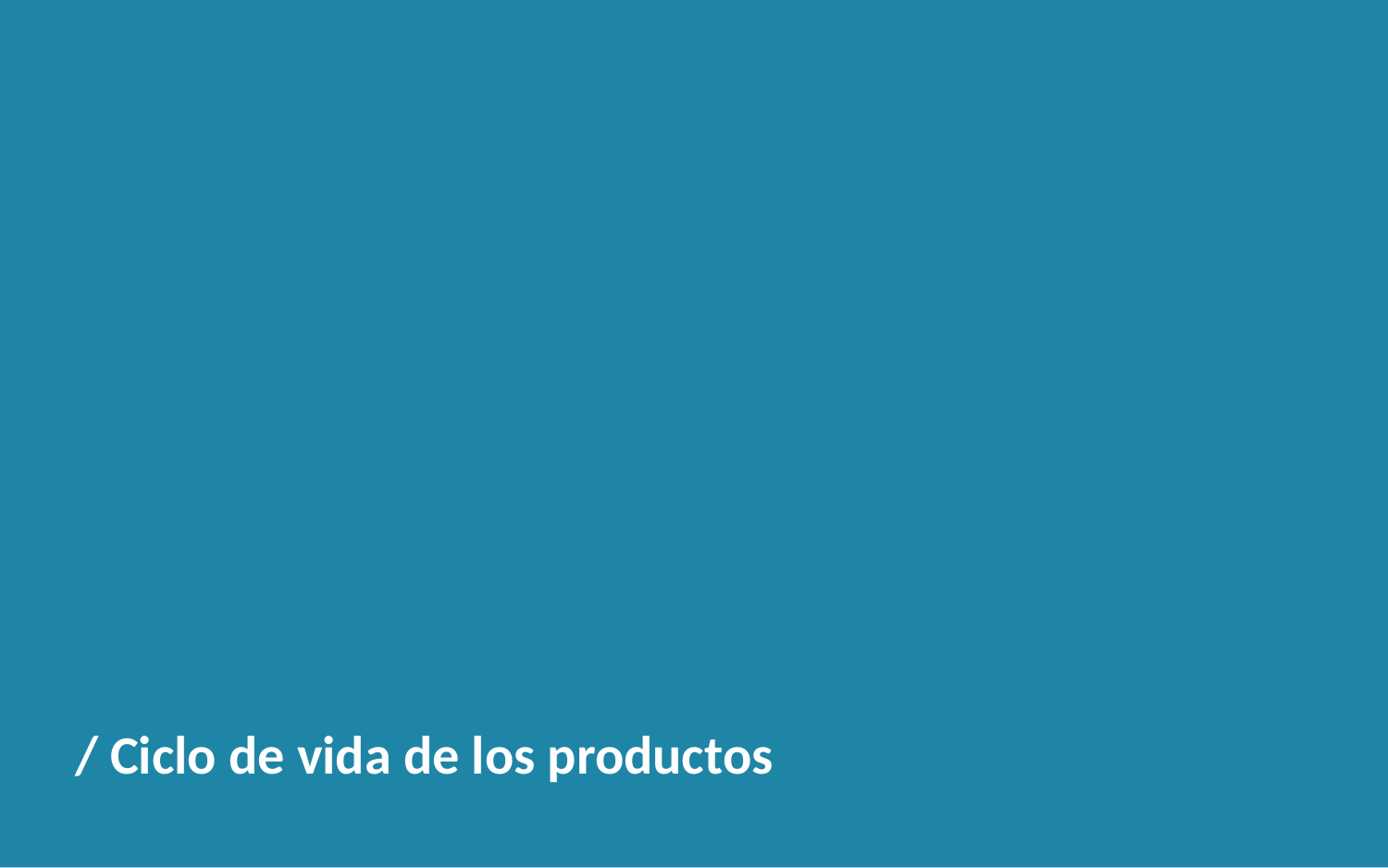

/ Ciclo de vida de los productos